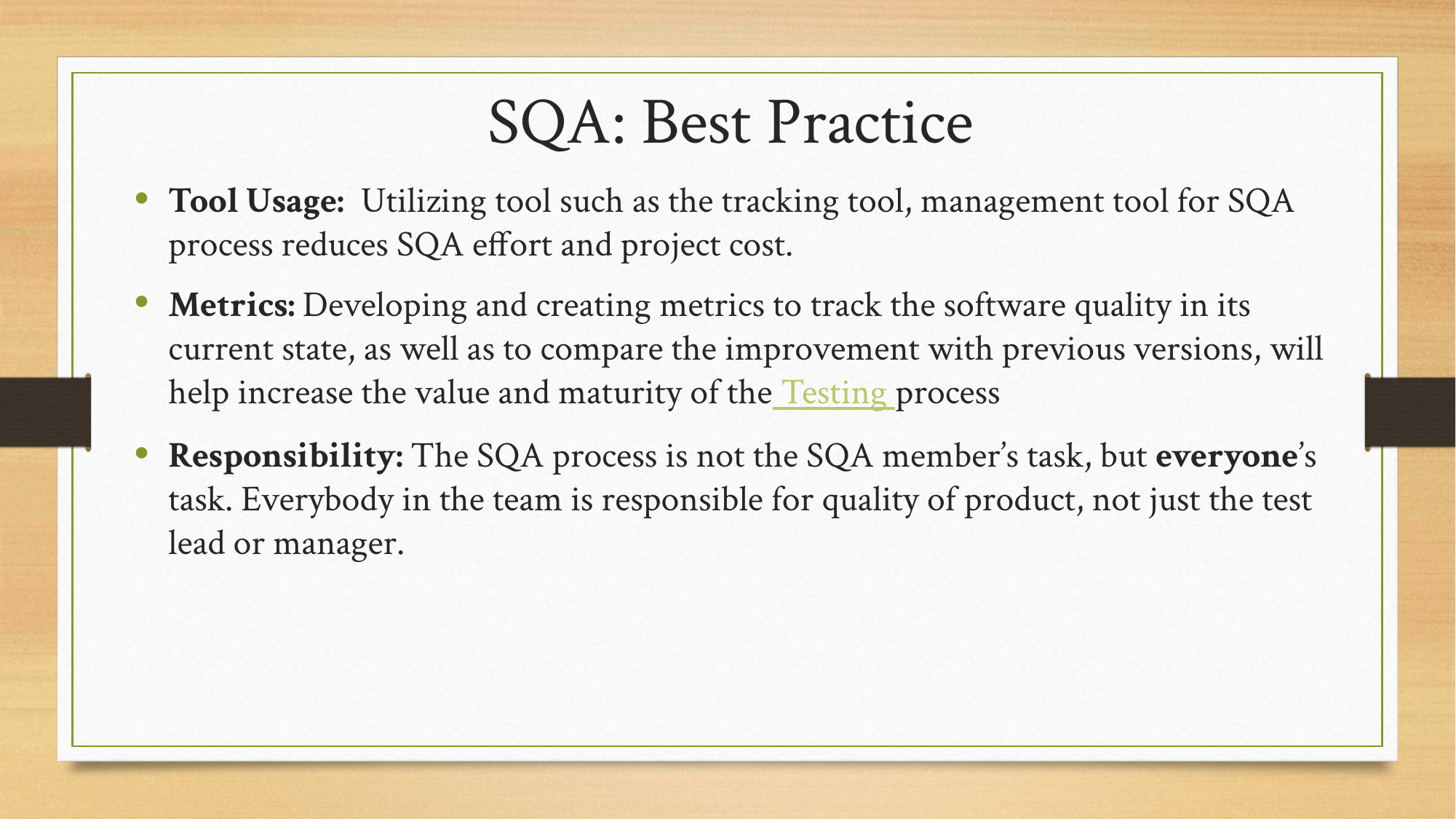

SQA: Best Practice
Tool Usage:  Utilizing tool such as the tracking tool, management tool for SQA process reduces SQA effort and project cost.
Metrics: Developing and creating metrics to track the software quality in its current state, as well as to compare the improvement with previous versions, will help increase the value and maturity of the Testing process
Responsibility: The SQA process is not the SQA member’s task, but everyone’s task. Everybody in the team is responsible for quality of product, not just the test lead or manager.